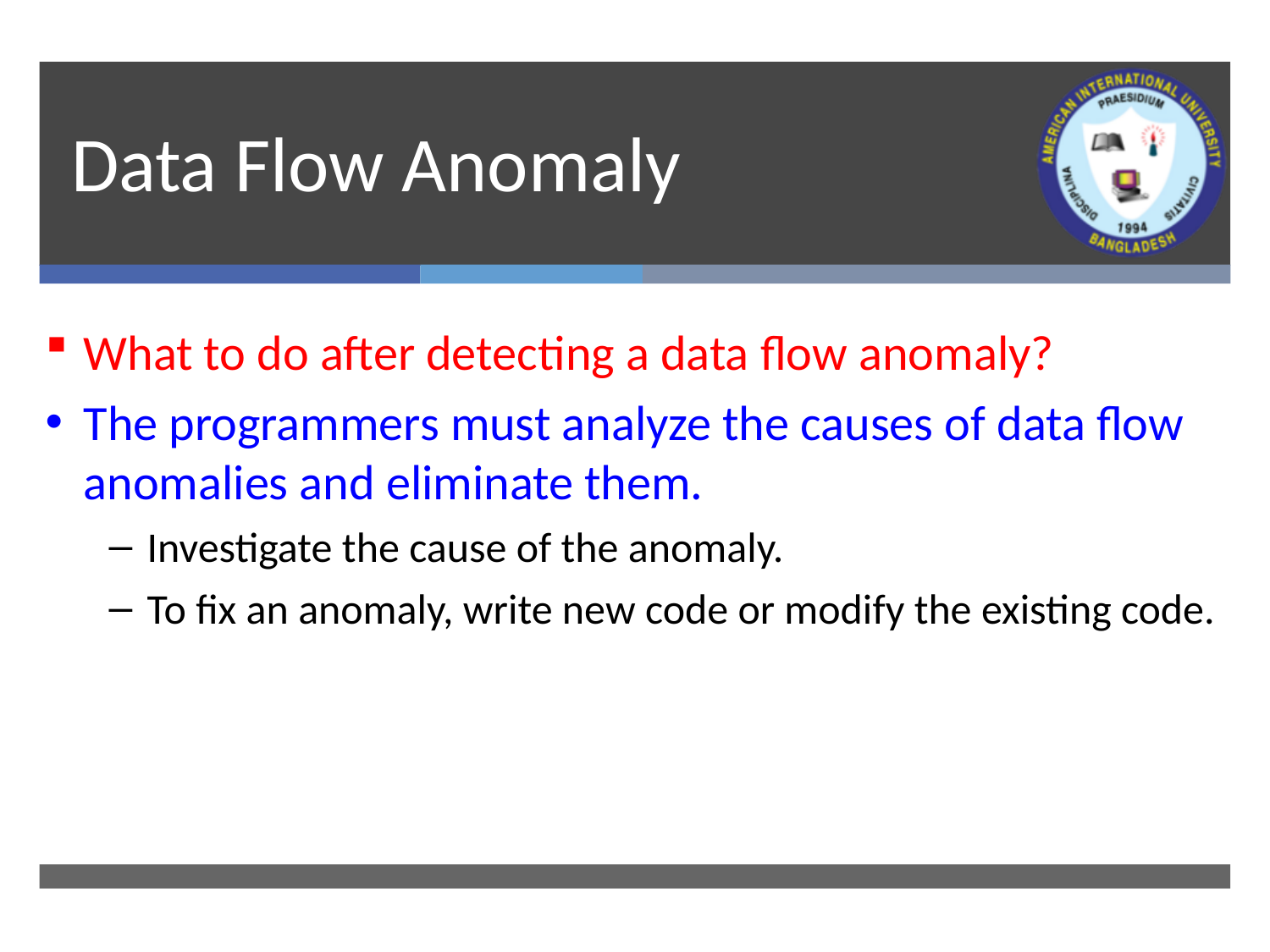

# Data Flow Anomaly
What to do after detecting a data flow anomaly?
The programmers must analyze the causes of data flow anomalies and eliminate them.
Investigate the cause of the anomaly.
To fix an anomaly, write new code or modify the existing code.